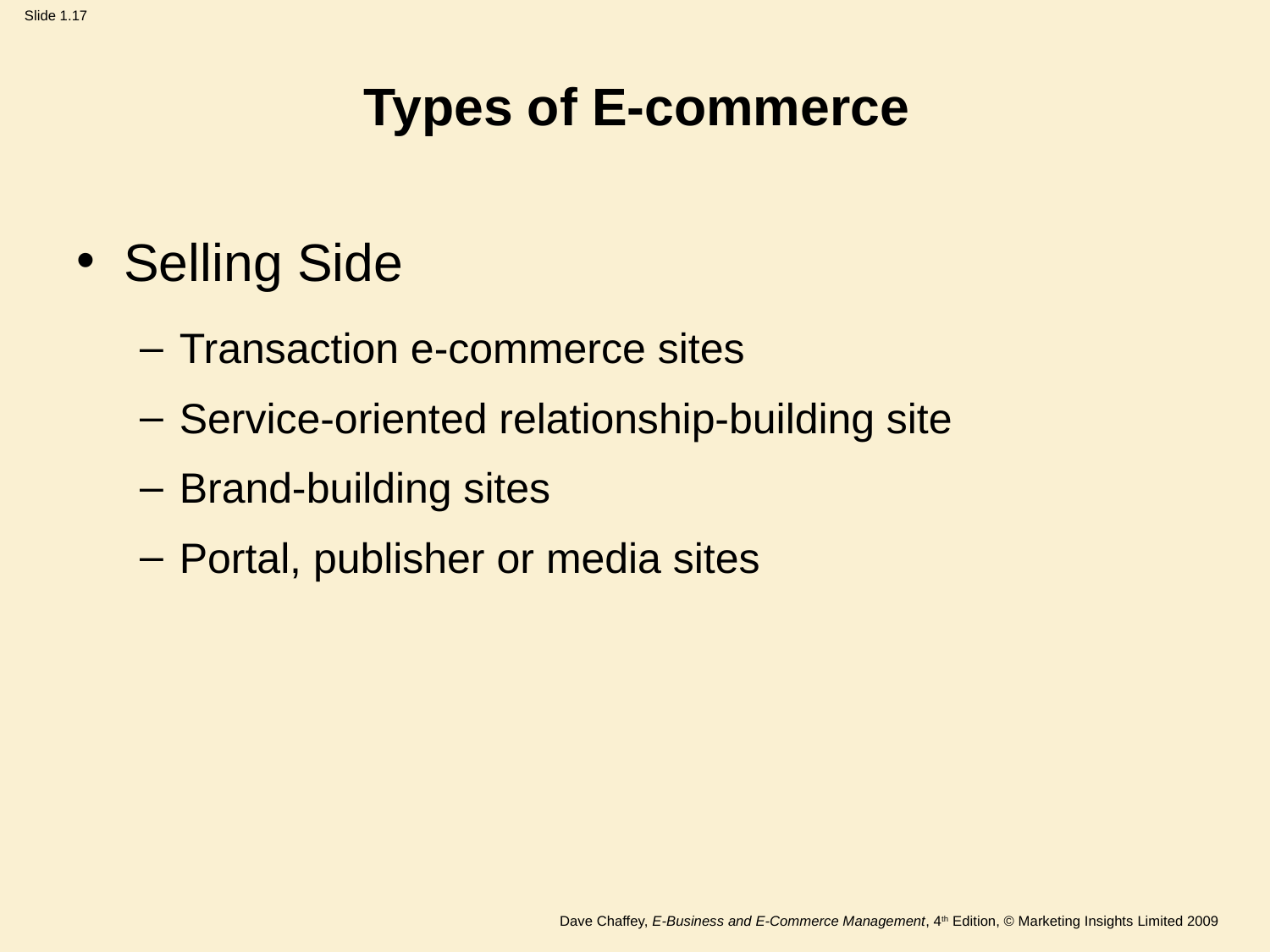

# Types of E-commerce
Selling Side
Transaction e-commerce sites
Service-oriented relationship-building site
Brand-building sites
Portal, publisher or media sites